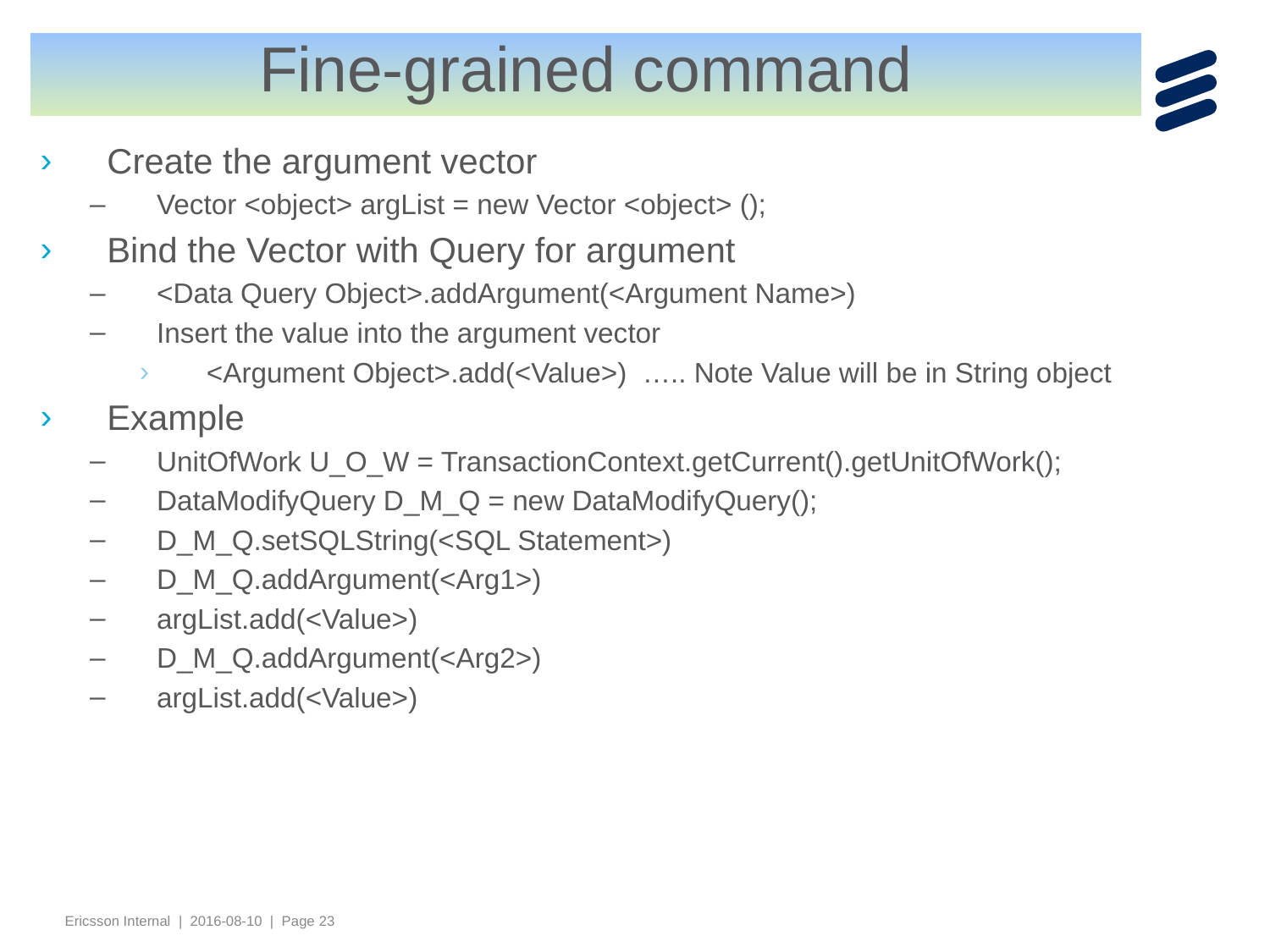

# Fine-grained command
Create the argument vector
Vector <object> argList = new Vector <object> ();
Bind the Vector with Query for argument
<Data Query Object>.addArgument(<Argument Name>)
Insert the value into the argument vector
<Argument Object>.add(<Value>)  ….. Note Value will be in String object
Example
UnitOfWork U_O_W = TransactionContext.getCurrent().getUnitOfWork();
DataModifyQuery D_M_Q = new DataModifyQuery();
D_M_Q.setSQLString(<SQL Statement>)
D_M_Q.addArgument(<Arg1>)
argList.add(<Value>)
D_M_Q.addArgument(<Arg2>)
argList.add(<Value>)